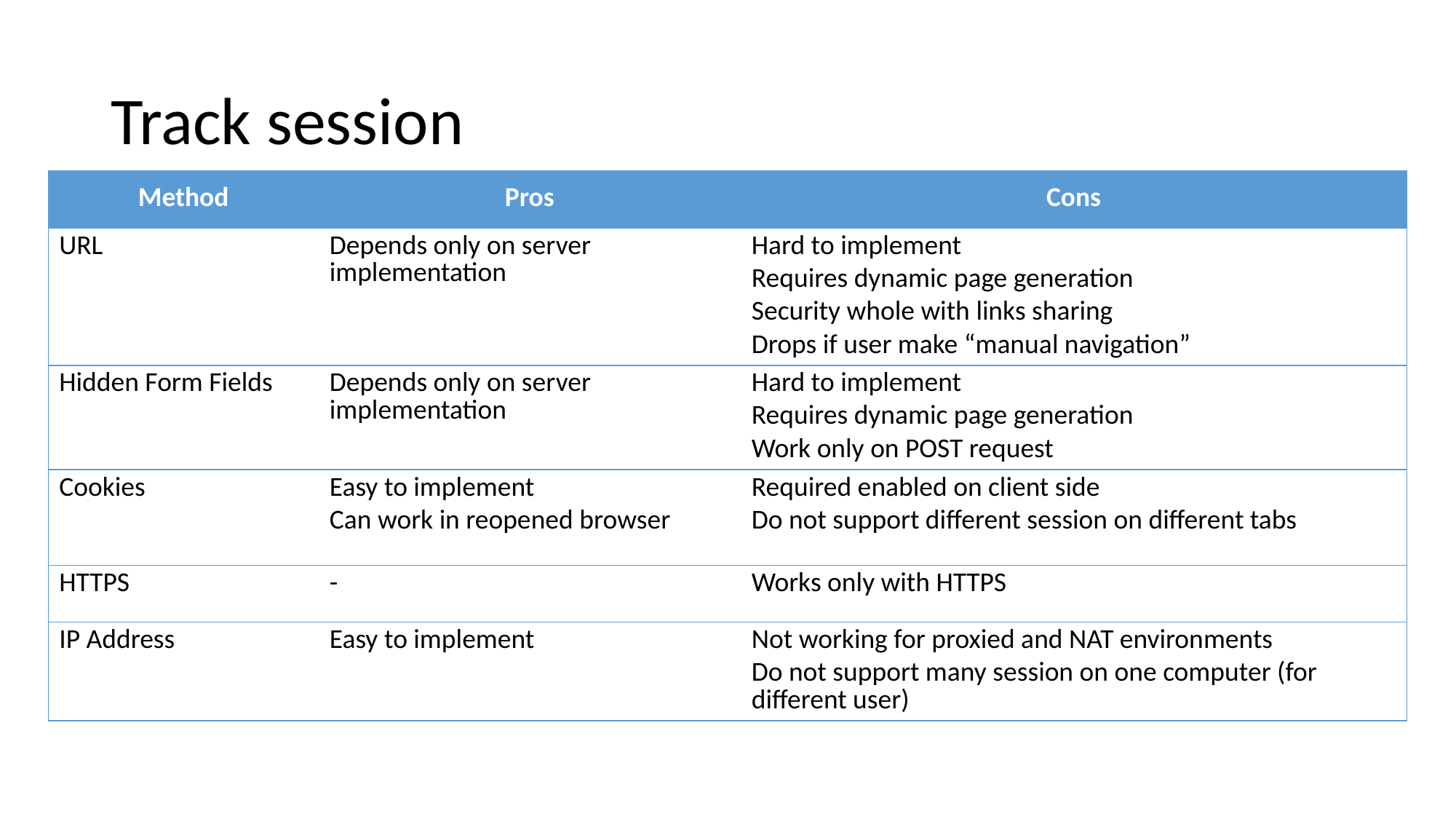

# Track session
| Method | Pros | Cons |
| --- | --- | --- |
| URL | Depends only on server implementation | Hard to implement Requires dynamic page generation Security whole with links sharing Drops if user make “manual navigation” |
| Hidden Form Fields | Depends only on server implementation | Hard to implement Requires dynamic page generation Work only on POST request |
| Cookies | Easy to implement Can work in reopened browser | Required enabled on client side Do not support different session on different tabs |
| HTTPS | - | Works only with HTTPS |
| IP Address | Easy to implement | Not working for proxied and NAT environments Do not support many session on one computer (for different user) |